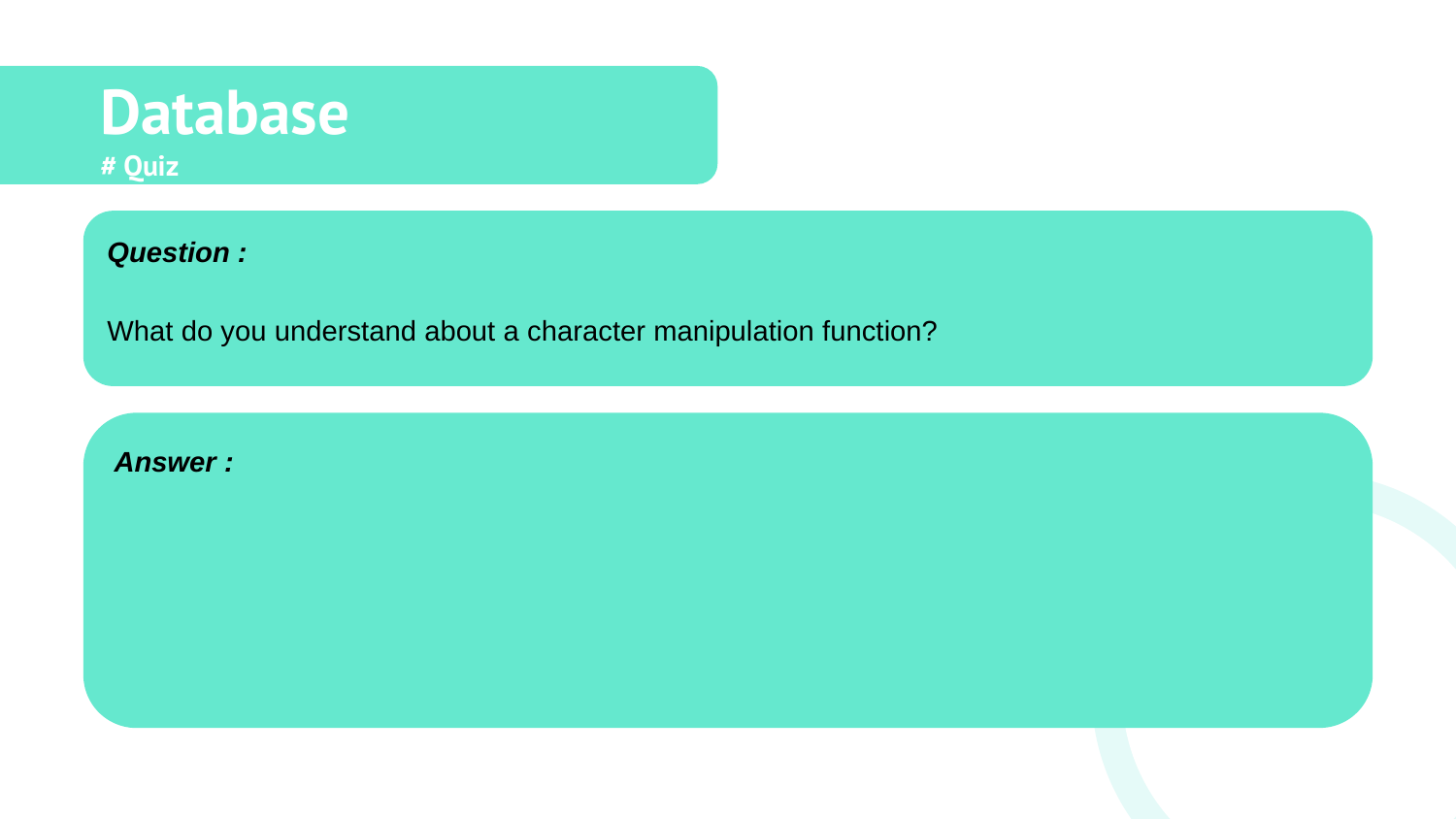

# Database
# Quiz

Question :
What do you understand about a character manipulation function?
Answer :